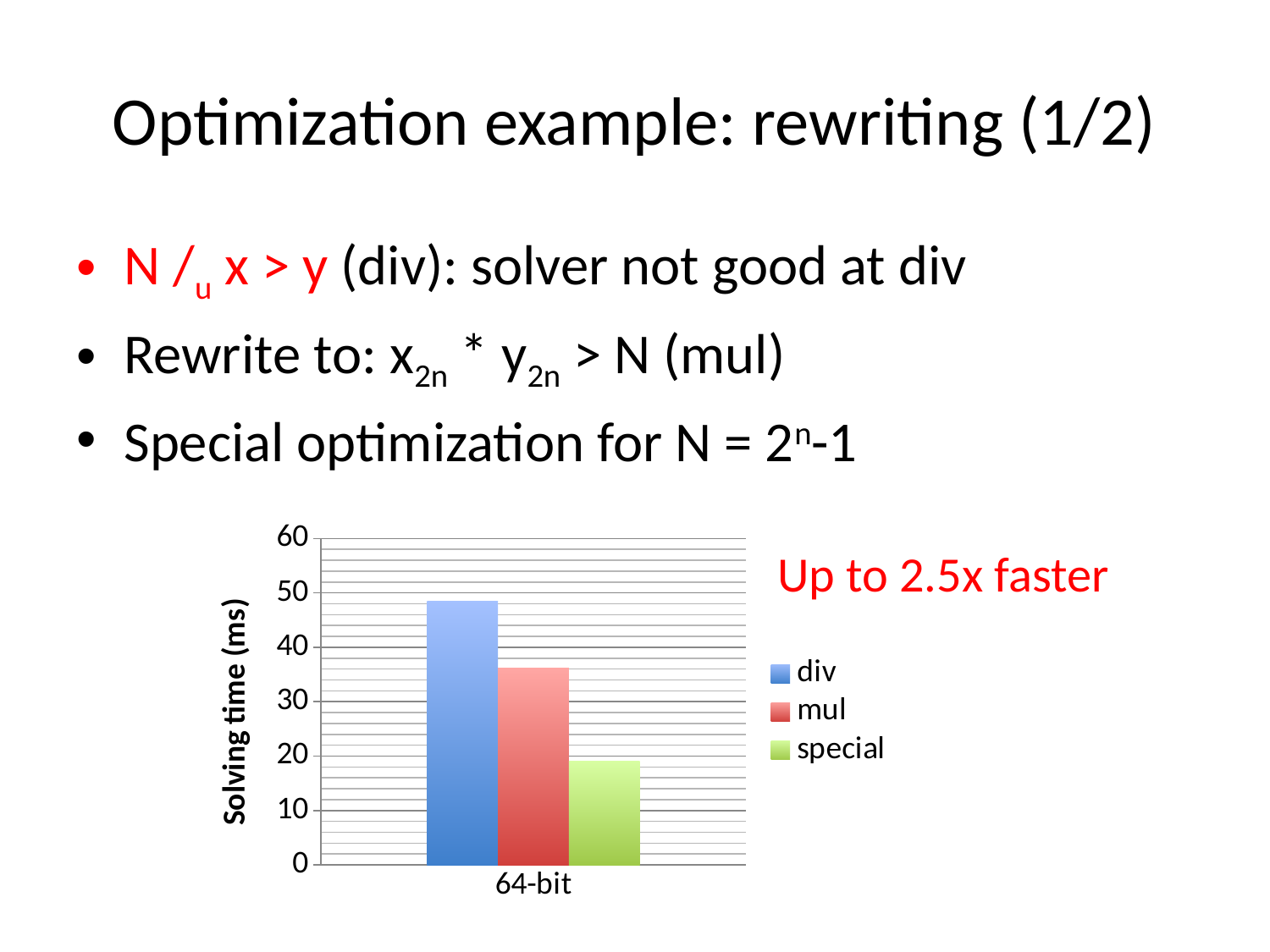

# Optimization example: rewriting (1/2)
N /u x > y (div): solver not good at div
Rewrite to: x2n * y2n > N (mul)
Special optimization for N = 2n-1

### Chart

| Category | div | mul | special |
|---|---|---|---|
| 64-bit | 48.4 | 36.2 | 19.1 |
Up to 2.5x faster